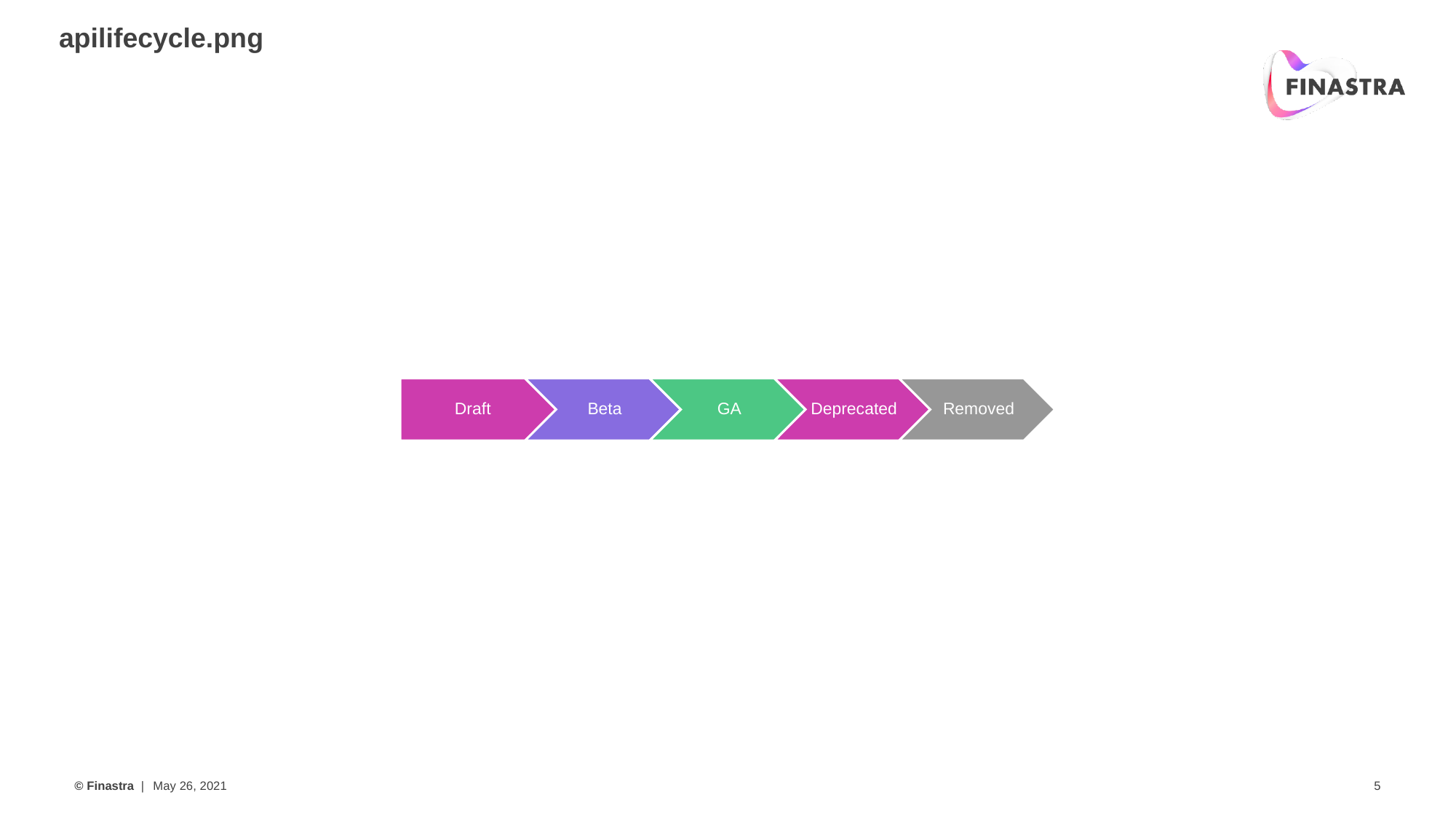

apilifecycle.png

Draft

Beta

GA

Deprecated

Removed
May 26, 2021
5